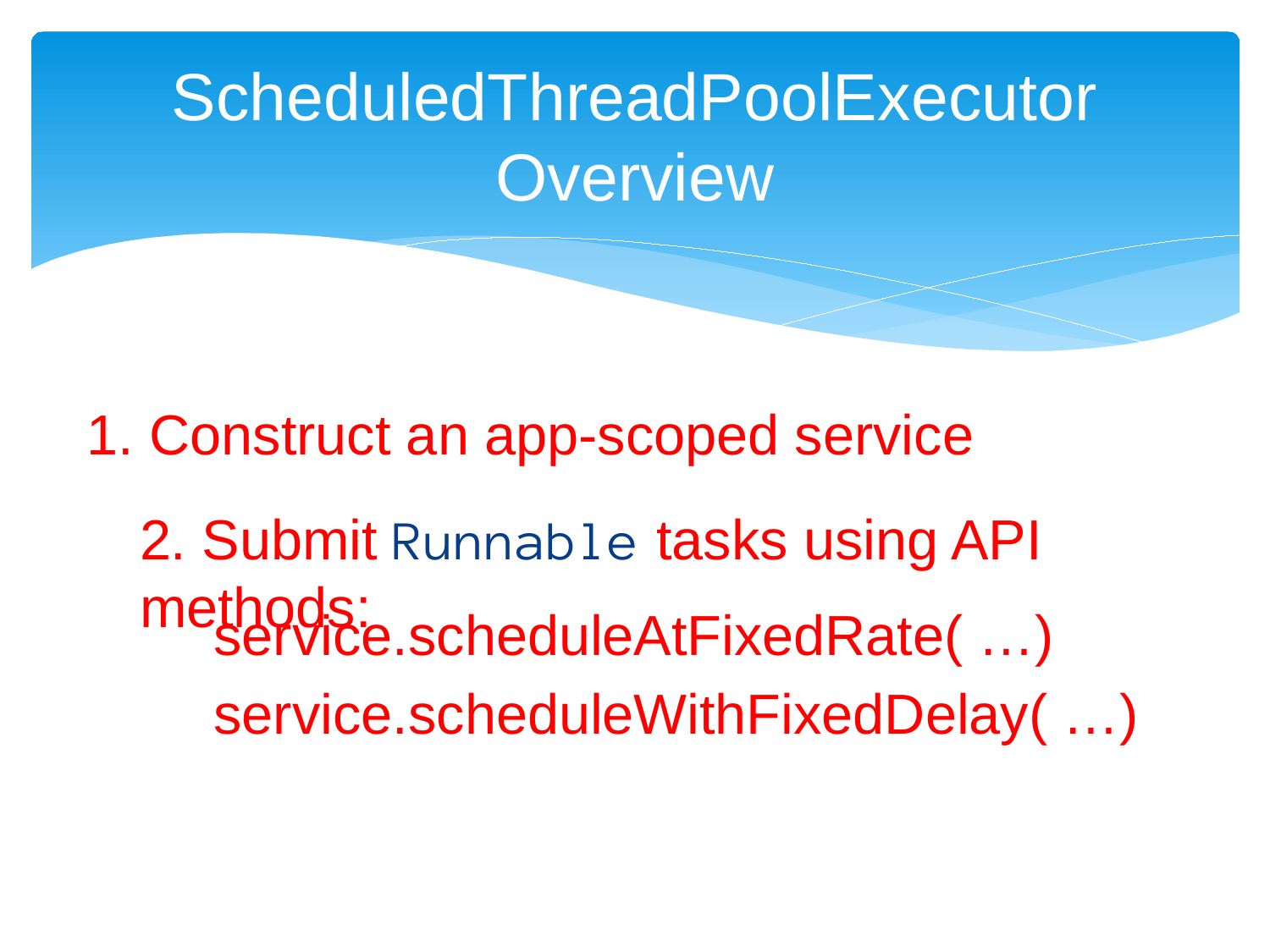

# ScheduledThreadPoolExecutor Overview
1. Construct an app-scoped service
2. Submit Runnable tasks using API methods:
service.scheduleAtFixedRate( …)
service.scheduleWithFixedDelay( …)